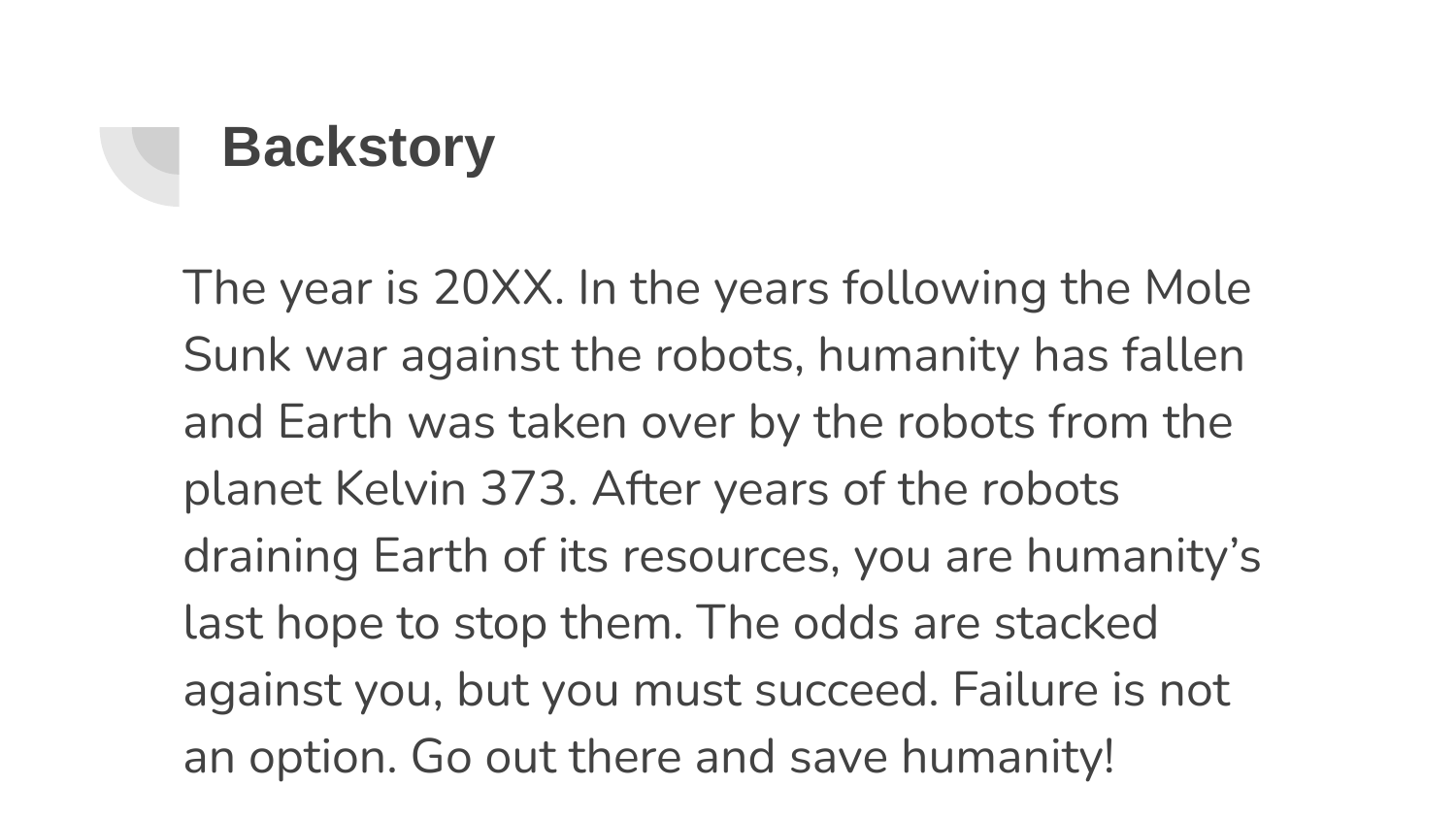

# Backstory
The year is 20XX. In the years following the Mole Sunk war against the robots, humanity has fallen and Earth was taken over by the robots from the planet Kelvin 373. After years of the robots draining Earth of its resources, you are humanity’s last hope to stop them. The odds are stacked against you, but you must succeed. Failure is not an option. Go out there and save humanity!